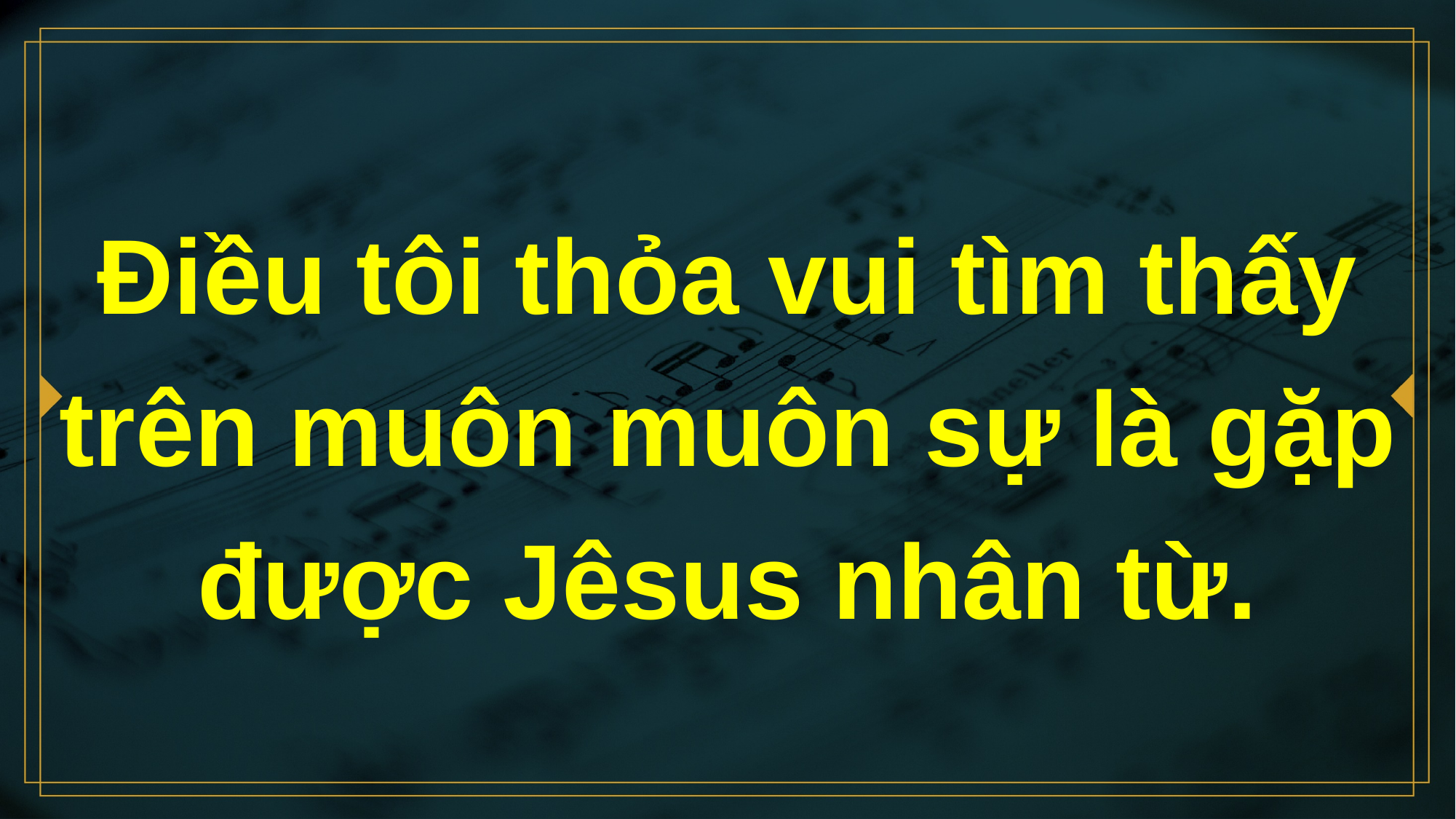

# Điều tôi thỏa vui tìm thấy trên muôn muôn sự là gặp được Jêsus nhân từ.